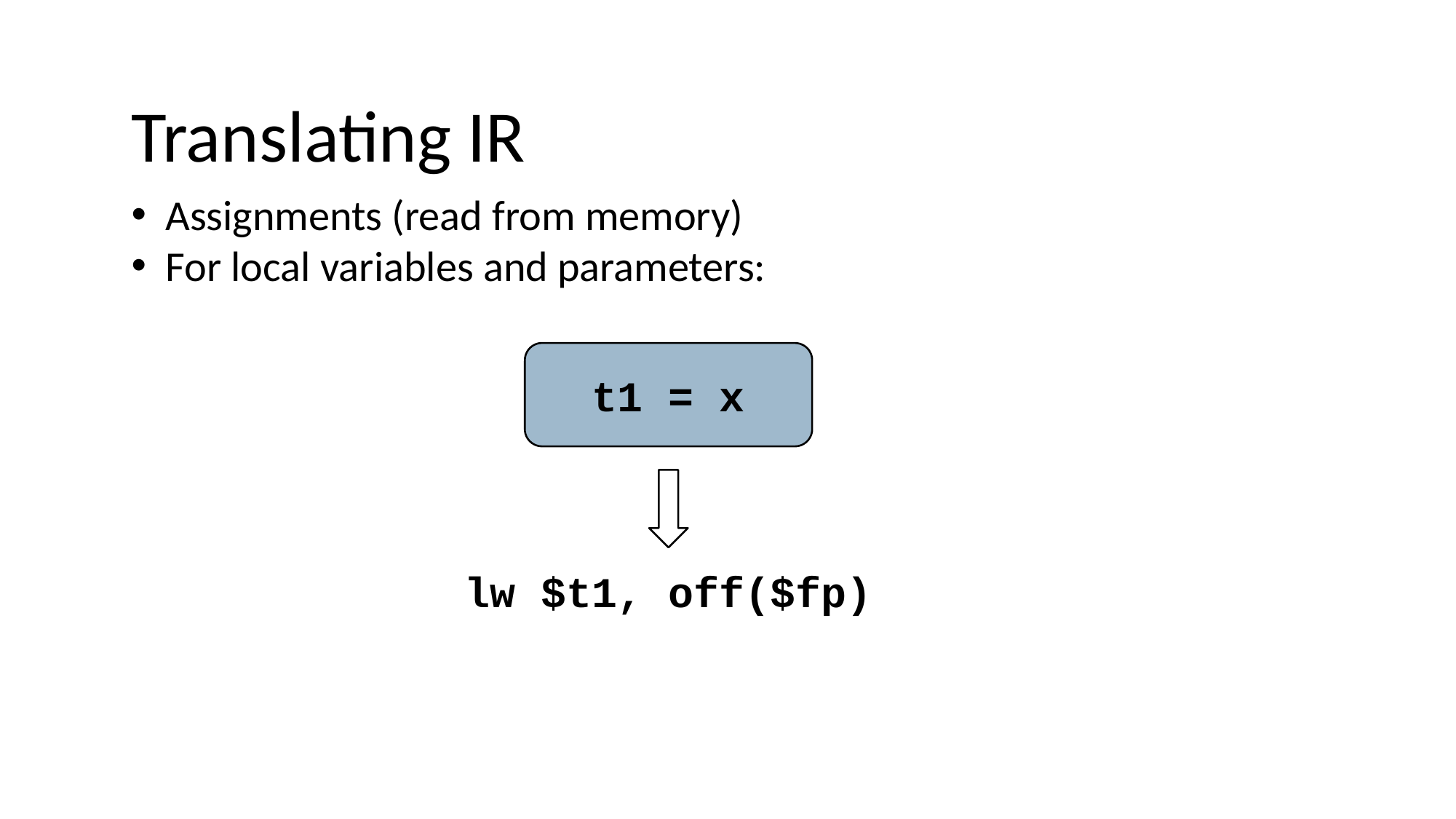

Translating IR
Assignments (read from memory)
For local variables and parameters:
t1 = x

lw $t1, off($fp)